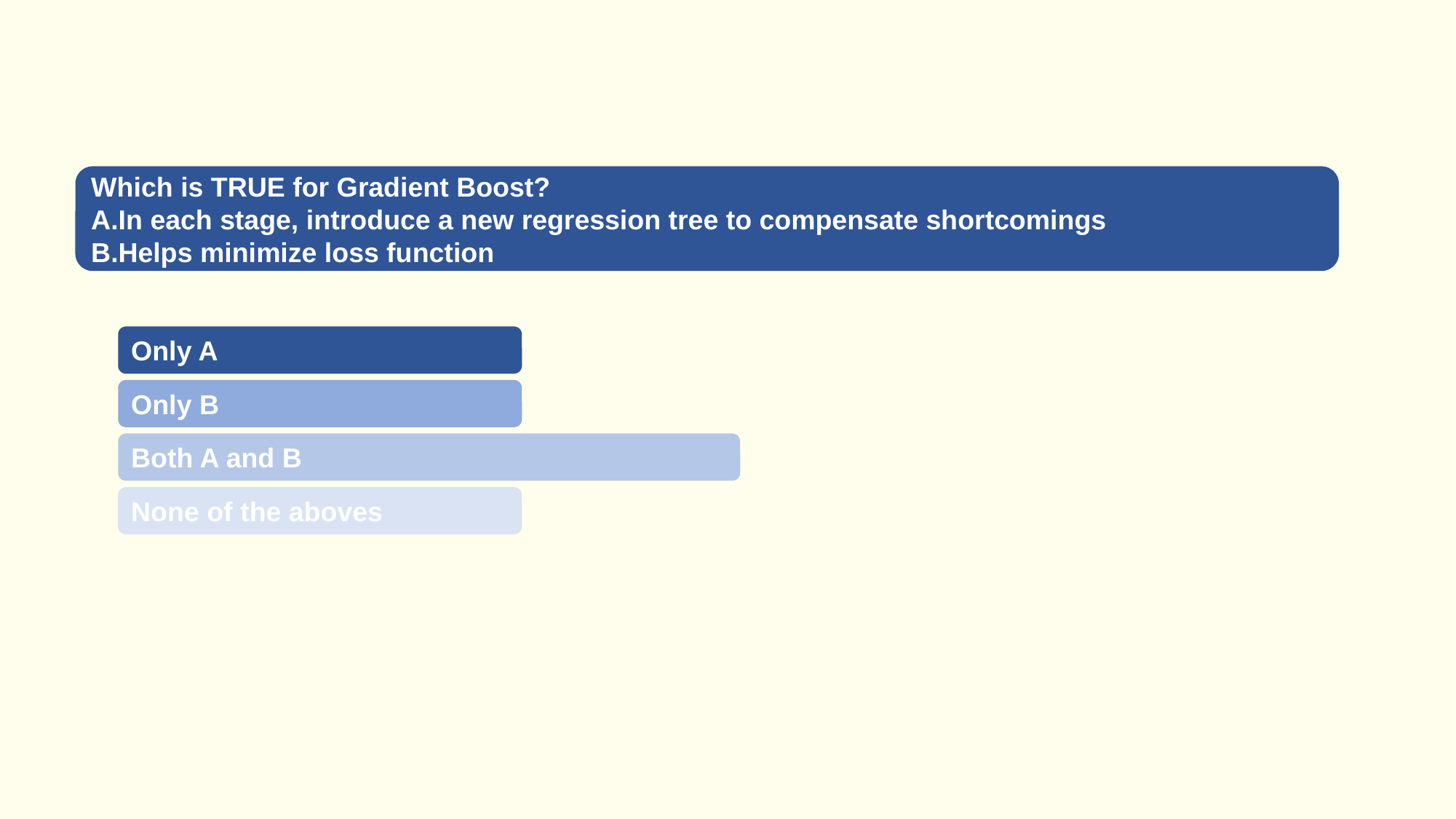

Which is TRUE for Gradient Boost?
A.In each stage, introduce a new regression tree to compensate shortcomings
B.Helps minimize loss function
Only A
Only B
Both A and B
None of the aboves